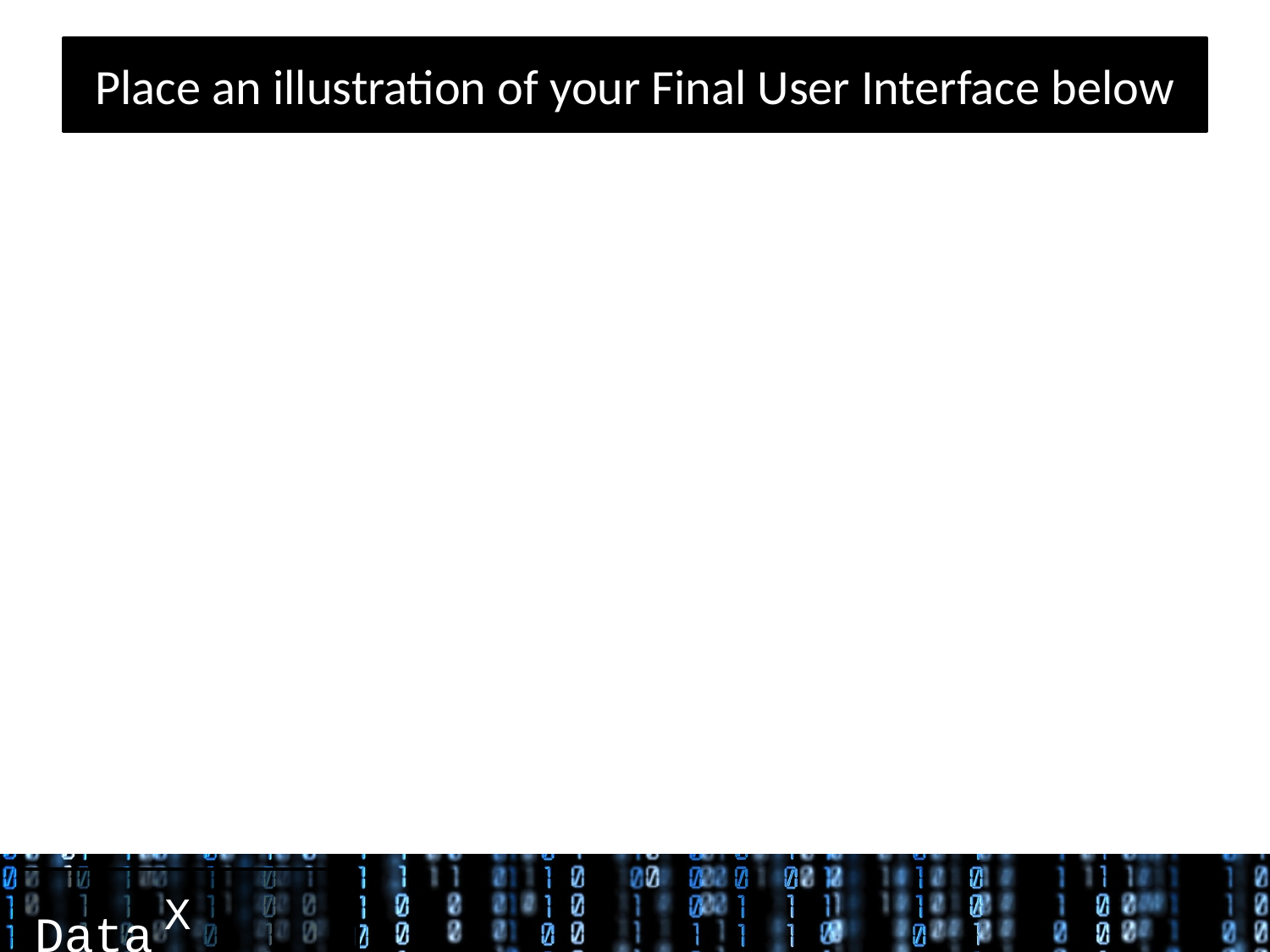

# Place an illustration of your Final User Interface below